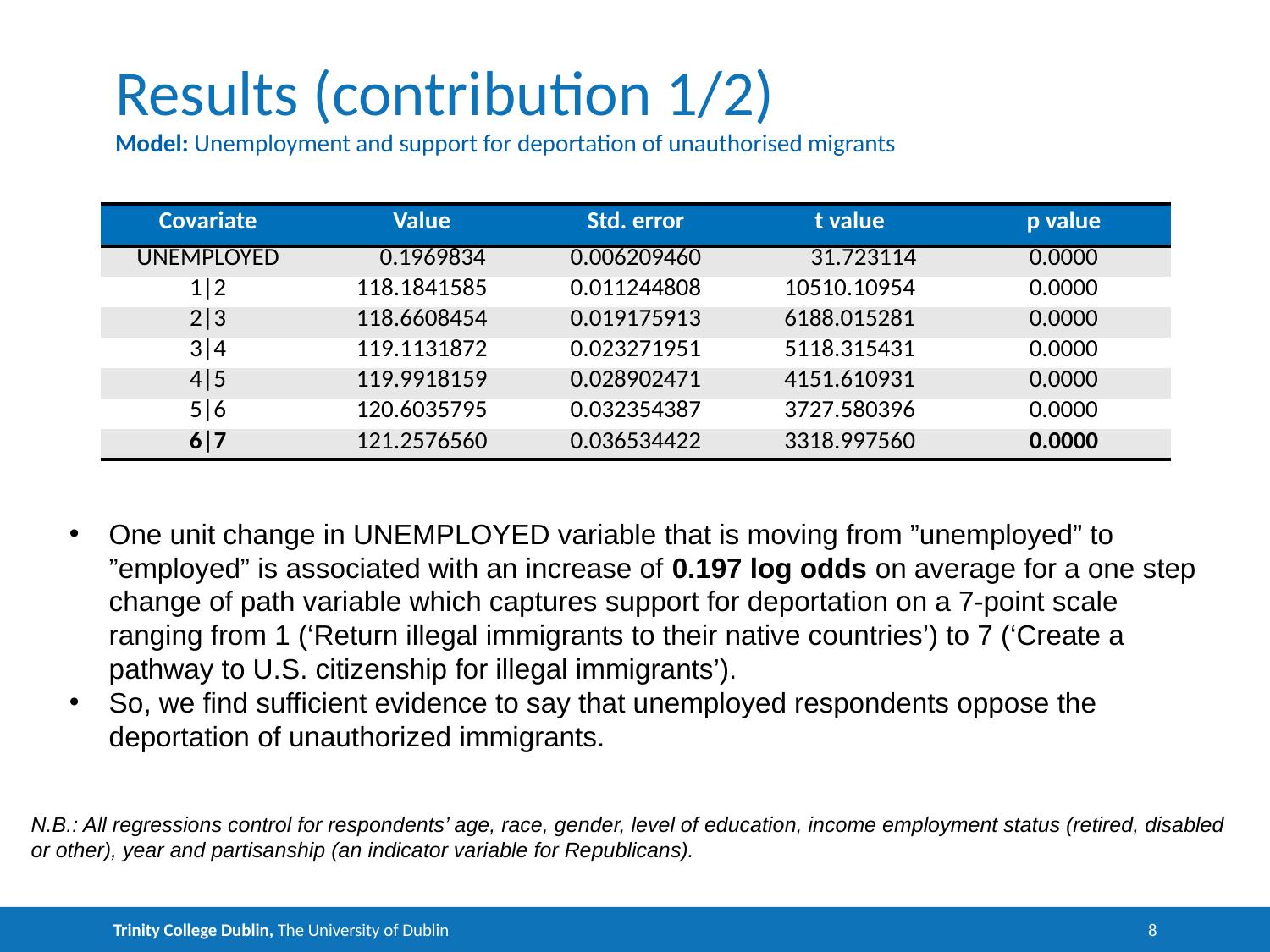

# Results (contribution 1/2)
Model: Unemployment and support for deportation of unauthorised migrants
| Covariate | Value | Std. error | t value | p value |
| --- | --- | --- | --- | --- |
| UNEMPLOYED | 0.1969834 | 0.006209460 | 31.723114 | 0.0000 |
| 1|2 | 118.1841585 | 0.011244808 | 10510.10954 | 0.0000 |
| 2|3 | 118.6608454 | 0.019175913 | 6188.015281 | 0.0000 |
| 3|4 | 119.1131872 | 0.023271951 | 5118.315431 | 0.0000 |
| 4|5 | 119.9918159 | 0.028902471 | 4151.610931 | 0.0000 |
| 5|6 | 120.6035795 | 0.032354387 | 3727.580396 | 0.0000 |
| 6|7 | 121.2576560 | 0.036534422 | 3318.997560 | 0.0000 |
One unit change in UNEMPLOYED variable that is moving from ”unemployed” to ”employed” is associated with an increase of 0.197 log odds on average for a one step change of path variable which captures support for deportation on a 7-point scale ranging from 1 (‘Return illegal immigrants to their native countries’) to 7 (‘Create a pathway to U.S. citizenship for illegal immigrants’).
So, we find sufficient evidence to say that unemployed respondents oppose the deportation of unauthorized immigrants.
N.B.: All regressions control for respondents’ age, race, gender, level of education, income employment status (retired, disabled or other), year and partisanship (an indicator variable for Republicans).